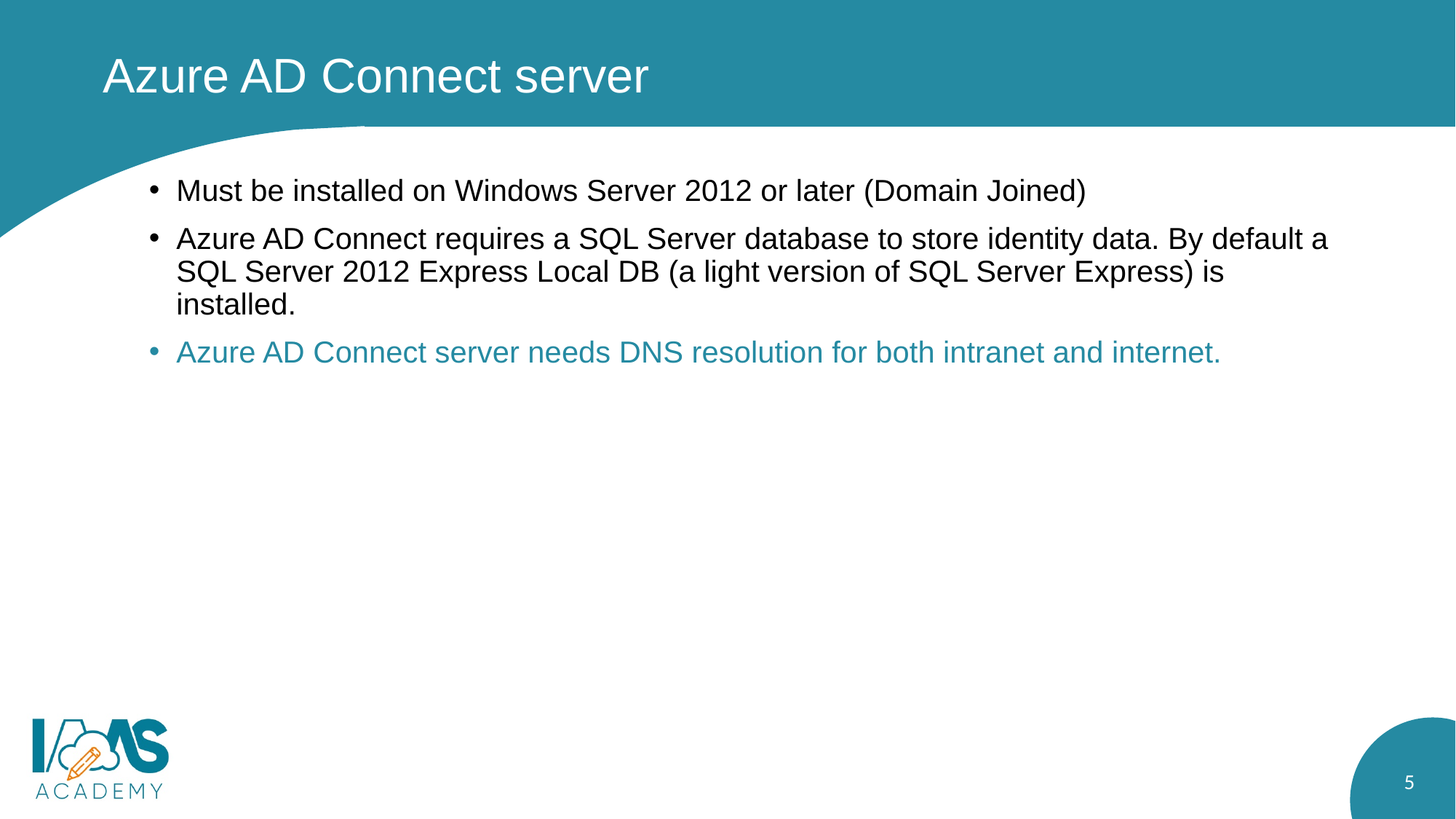

# Azure AD Connect server
Must be installed on Windows Server 2012 or later (Domain Joined)
Azure AD Connect requires a SQL Server database to store identity data. By default a SQL Server 2012 Express Local DB (a light version of SQL Server Express) is installed.
Azure AD Connect server needs DNS resolution for both intranet and internet.

5